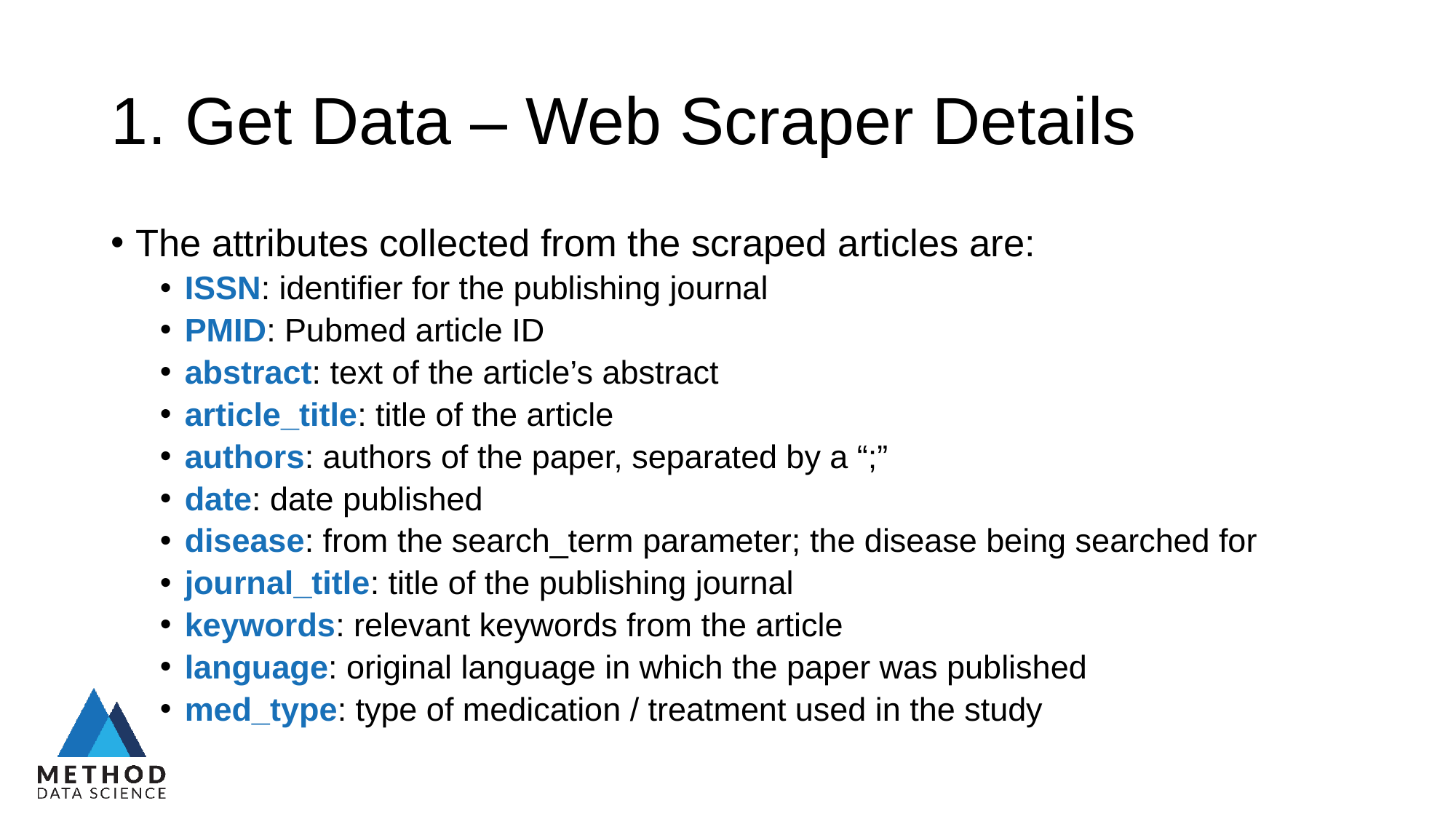

# 1. Get Data – Web Scraper Details
The attributes collected from the scraped articles are:
ISSN: identifier for the publishing journal
PMID: Pubmed article ID
abstract: text of the article’s abstract
article_title: title of the article
authors: authors of the paper, separated by a “;”
date: date published
disease: from the search_term parameter; the disease being searched for
journal_title: title of the publishing journal
keywords: relevant keywords from the article
language: original language in which the paper was published
med_type: type of medication / treatment used in the study